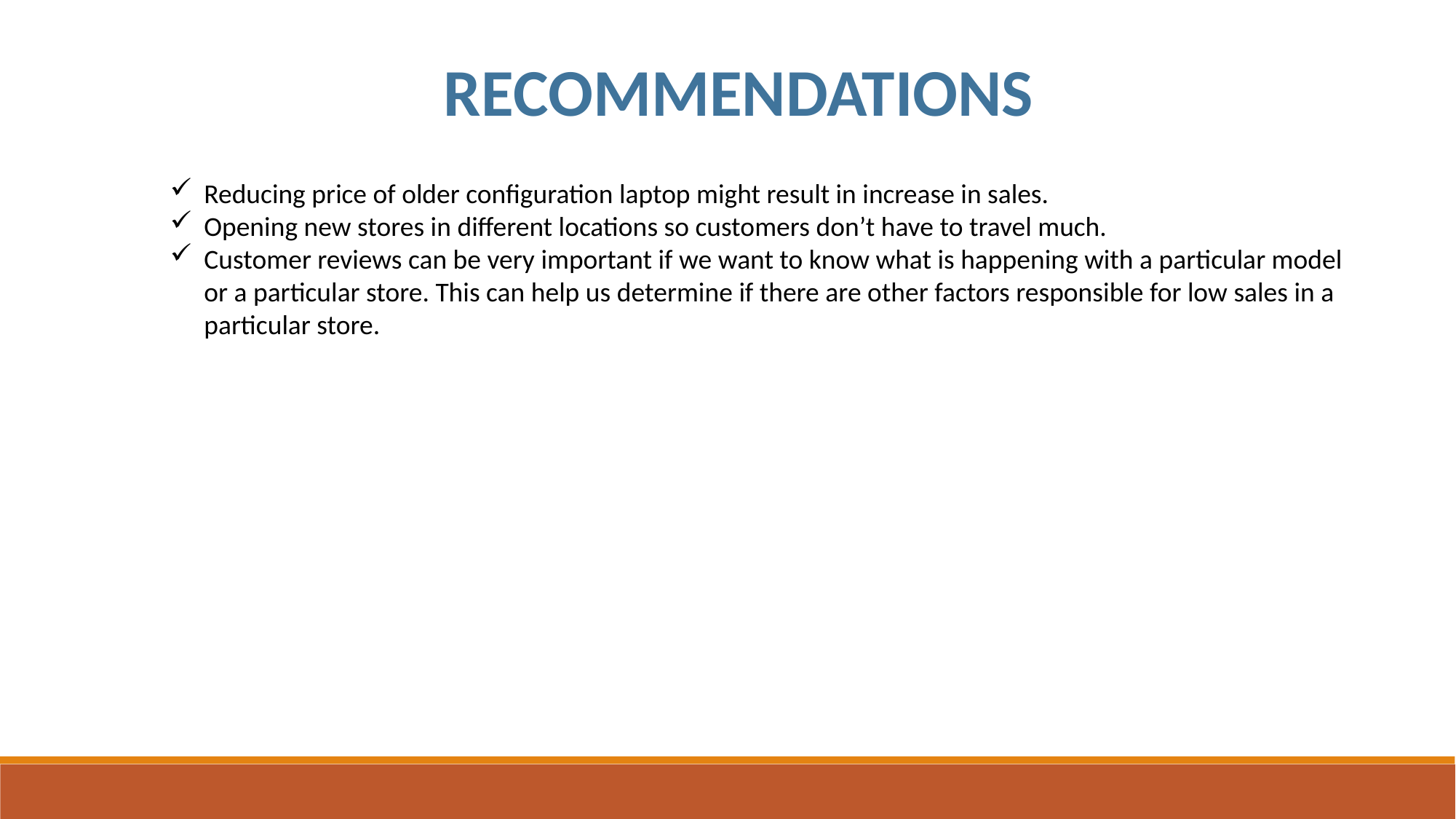

RECOMMENDATIONS
Reducing price of older configuration laptop might result in increase in sales.
Opening new stores in different locations so customers don’t have to travel much.
Customer reviews can be very important if we want to know what is happening with a particular model or a particular store. This can help us determine if there are other factors responsible for low sales in a particular store.